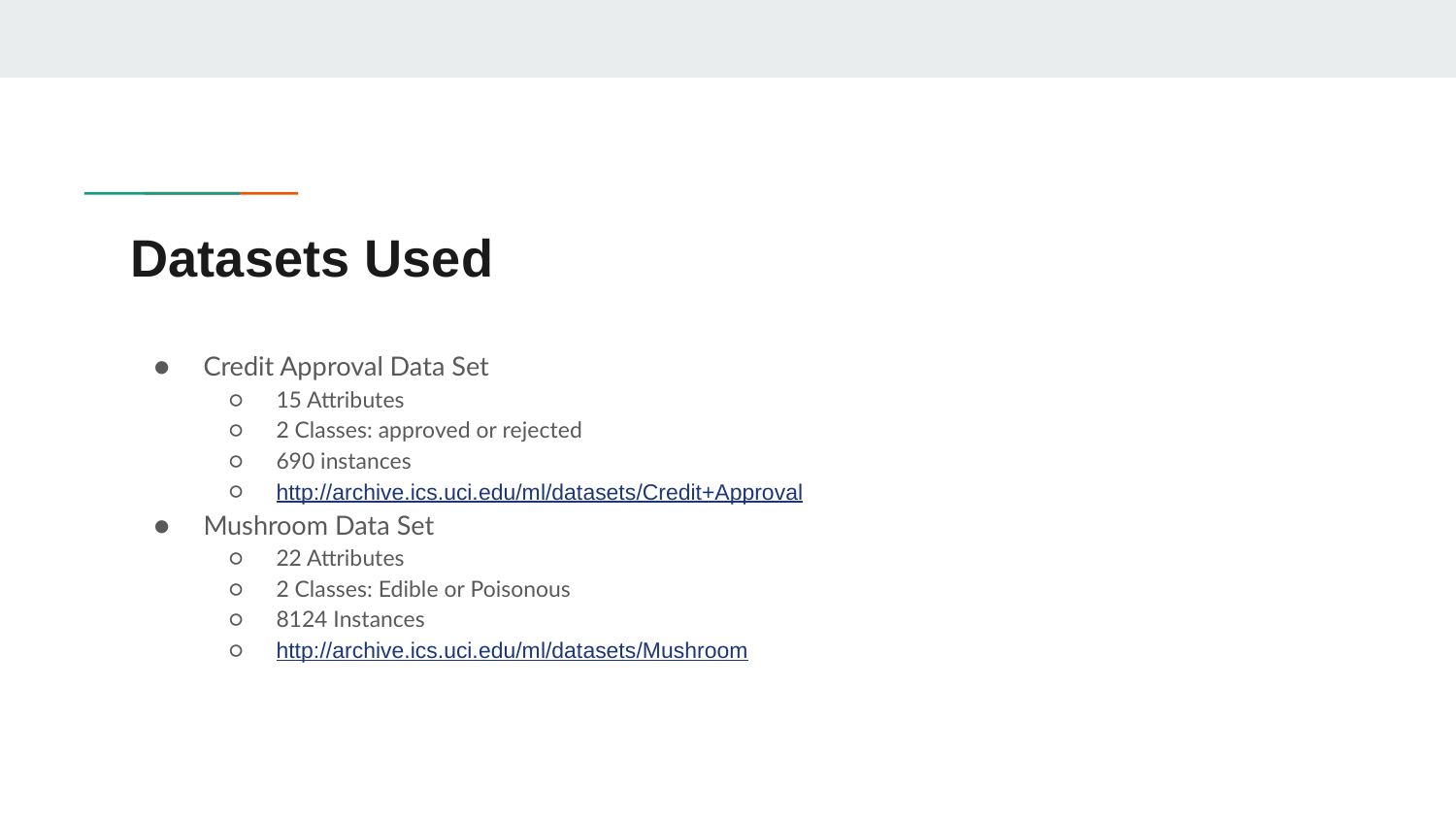

# Datasets Used
Credit Approval Data Set
15 Attributes
2 Classes: approved or rejected
690 instances
http://archive.ics.uci.edu/ml/datasets/Credit+Approval
Mushroom Data Set
22 Attributes
2 Classes: Edible or Poisonous
8124 Instances
http://archive.ics.uci.edu/ml/datasets/Mushroom